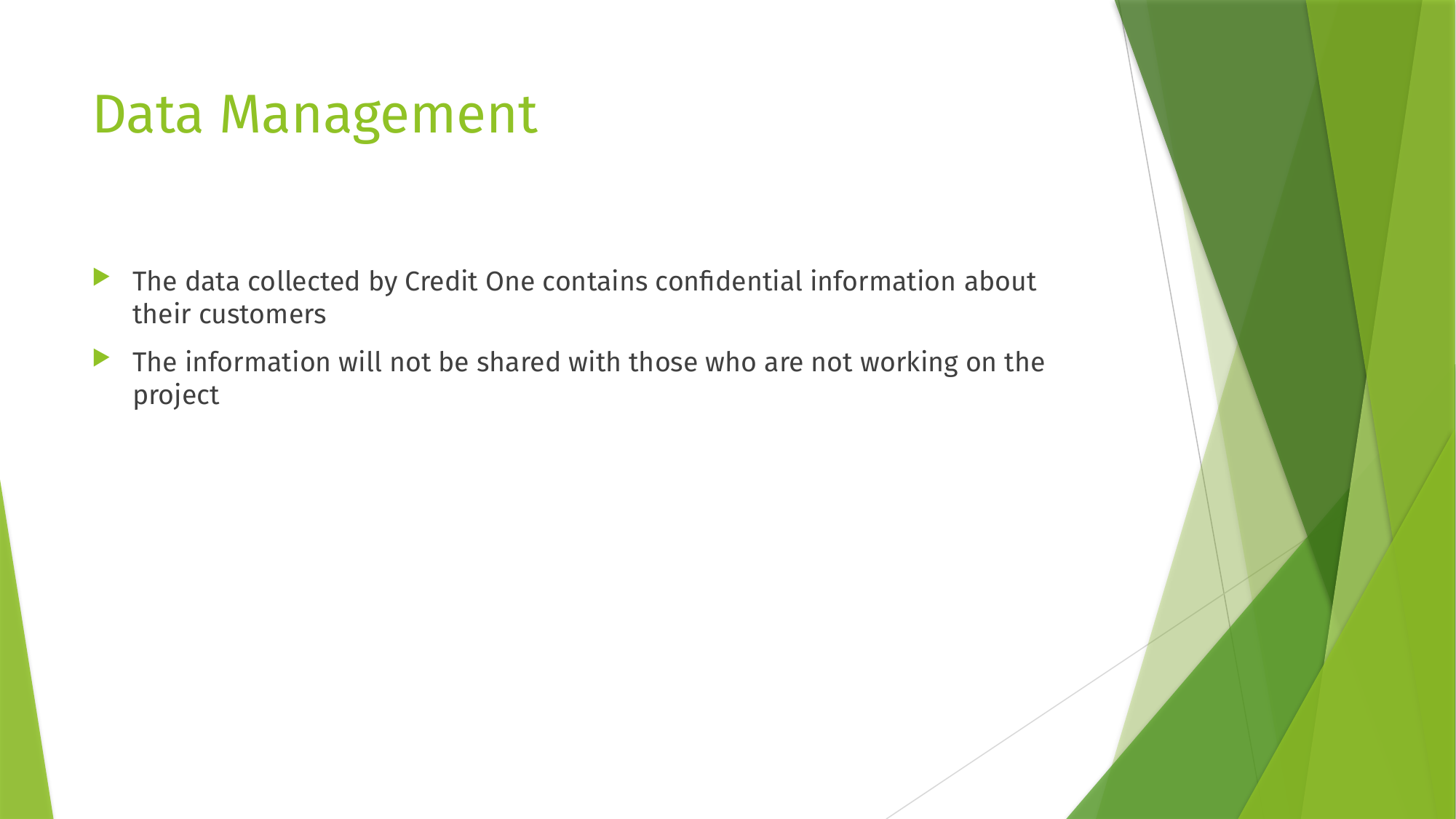

# Data Management
The data collected by Credit One contains confidential information about their customers
The information will not be shared with those who are not working on the project